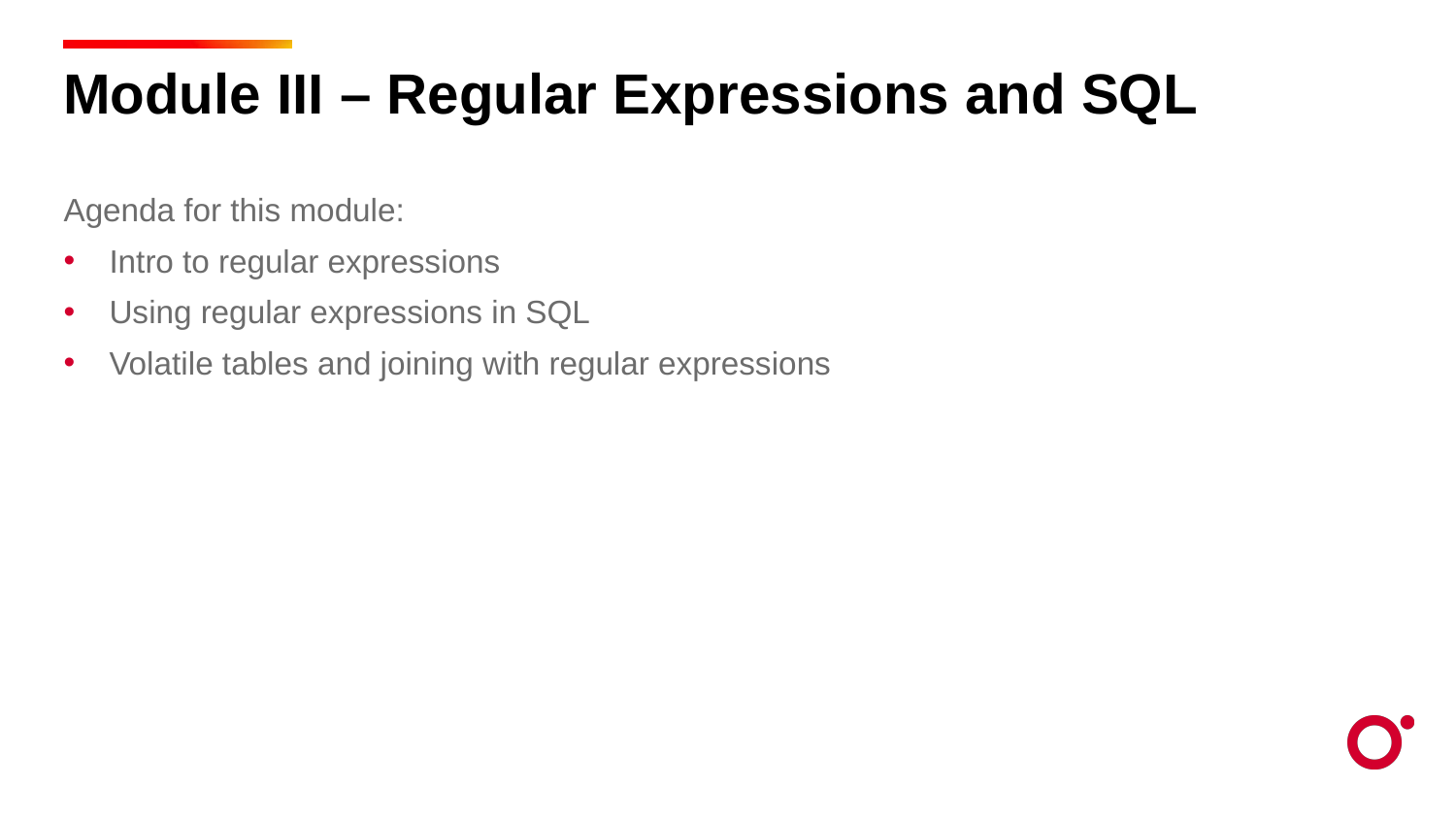

Module III – Regular Expressions and SQL
Agenda for this module:
Intro to regular expressions
Using regular expressions in SQL
Volatile tables and joining with regular expressions